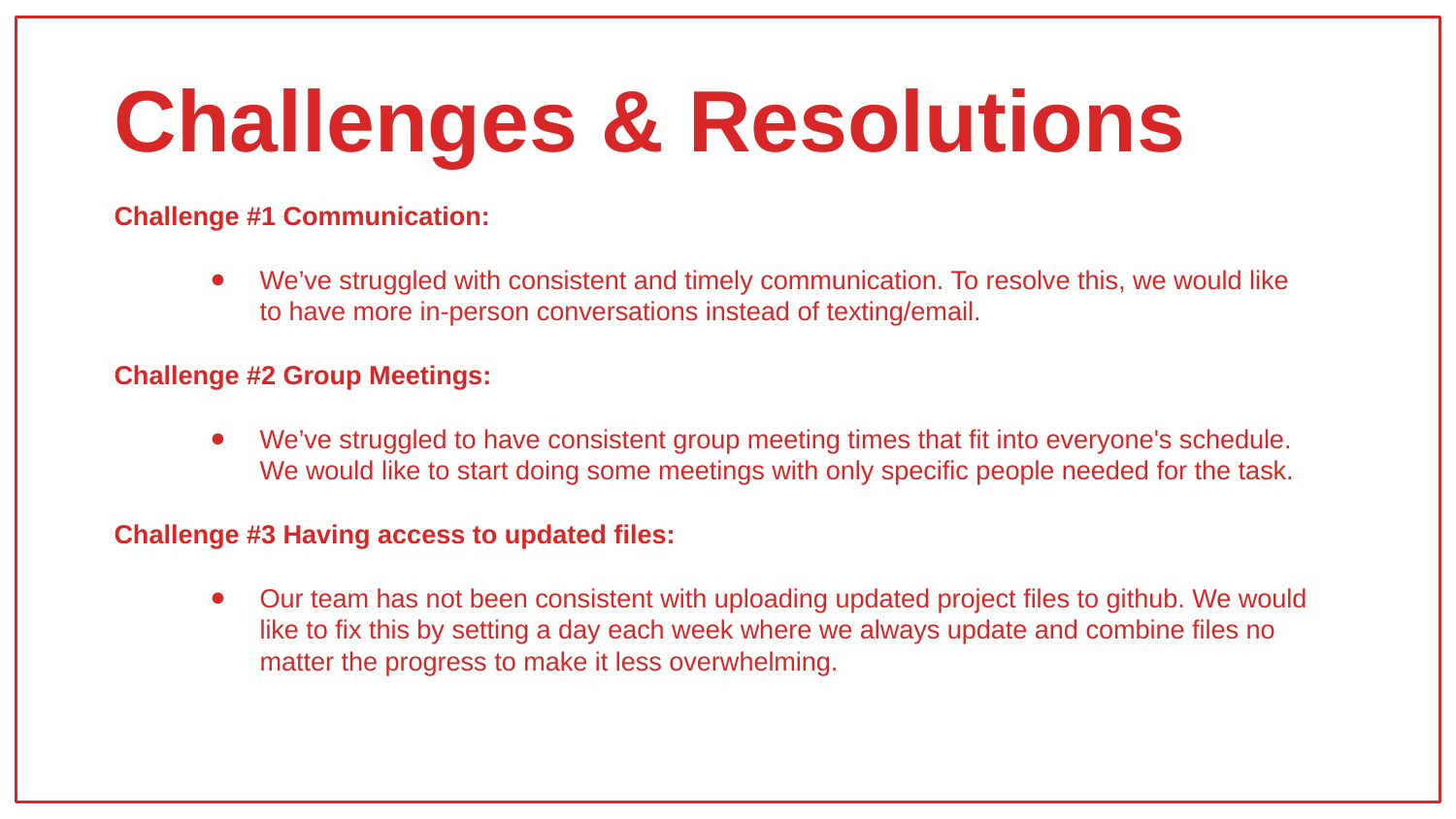

# Challenges & Resolutions
Challenge #1 Communication:
We’ve struggled with consistent and timely communication. To resolve this, we would like to have more in-person conversations instead of texting/email.
Challenge #2 Group Meetings:
We’ve struggled to have consistent group meeting times that fit into everyone's schedule. We would like to start doing some meetings with only specific people needed for the task.
Challenge #3 Having access to updated files:
Our team has not been consistent with uploading updated project files to github. We would like to fix this by setting a day each week where we always update and combine files no matter the progress to make it less overwhelming.